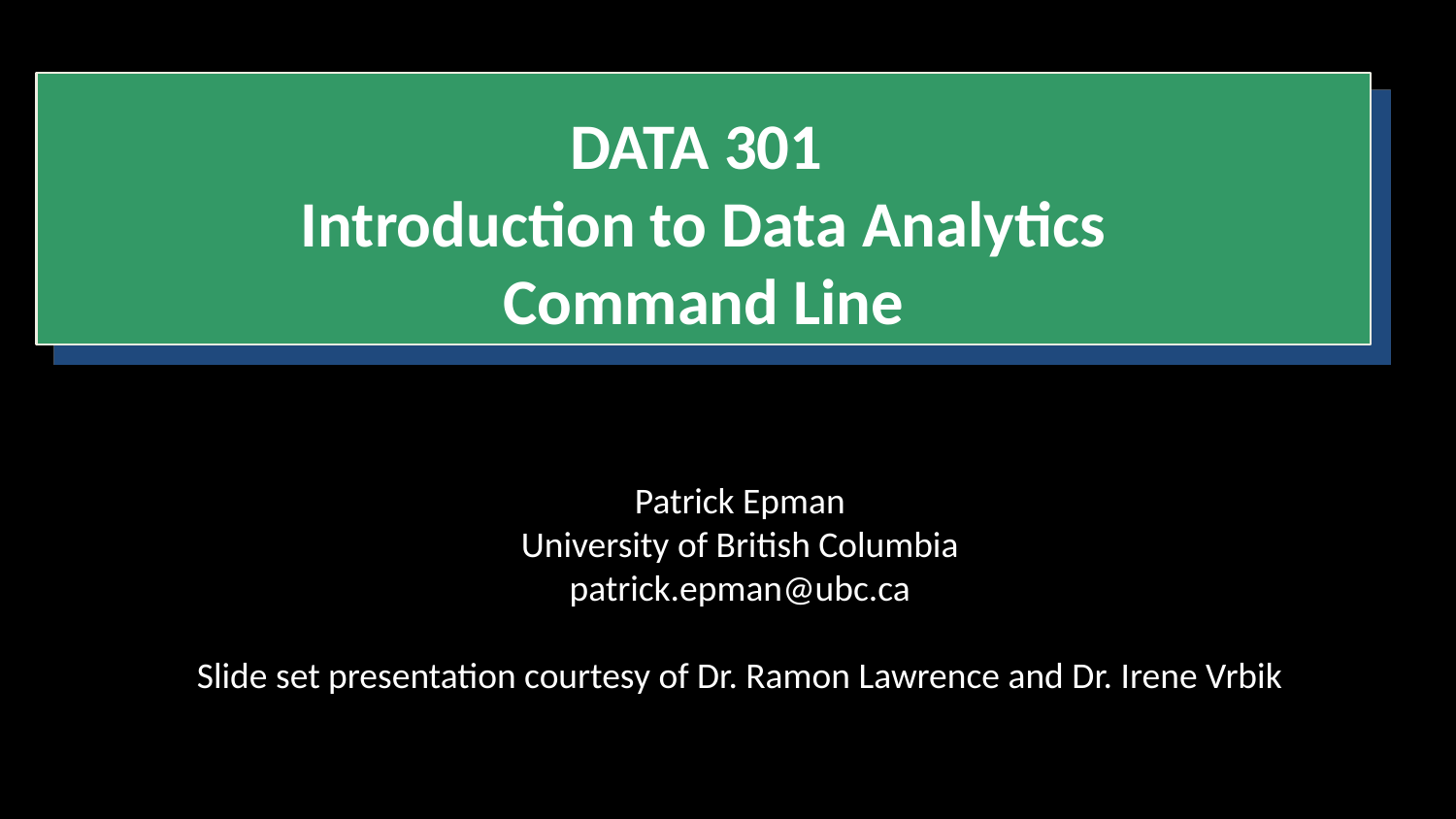

# DATA 301 Introduction to Data Analytics Command Line
Patrick Epman
University of British Columbia
patrick.epman@ubc.ca

Slide set presentation courtesy of Dr. Ramon Lawrence and Dr. Irene Vrbik